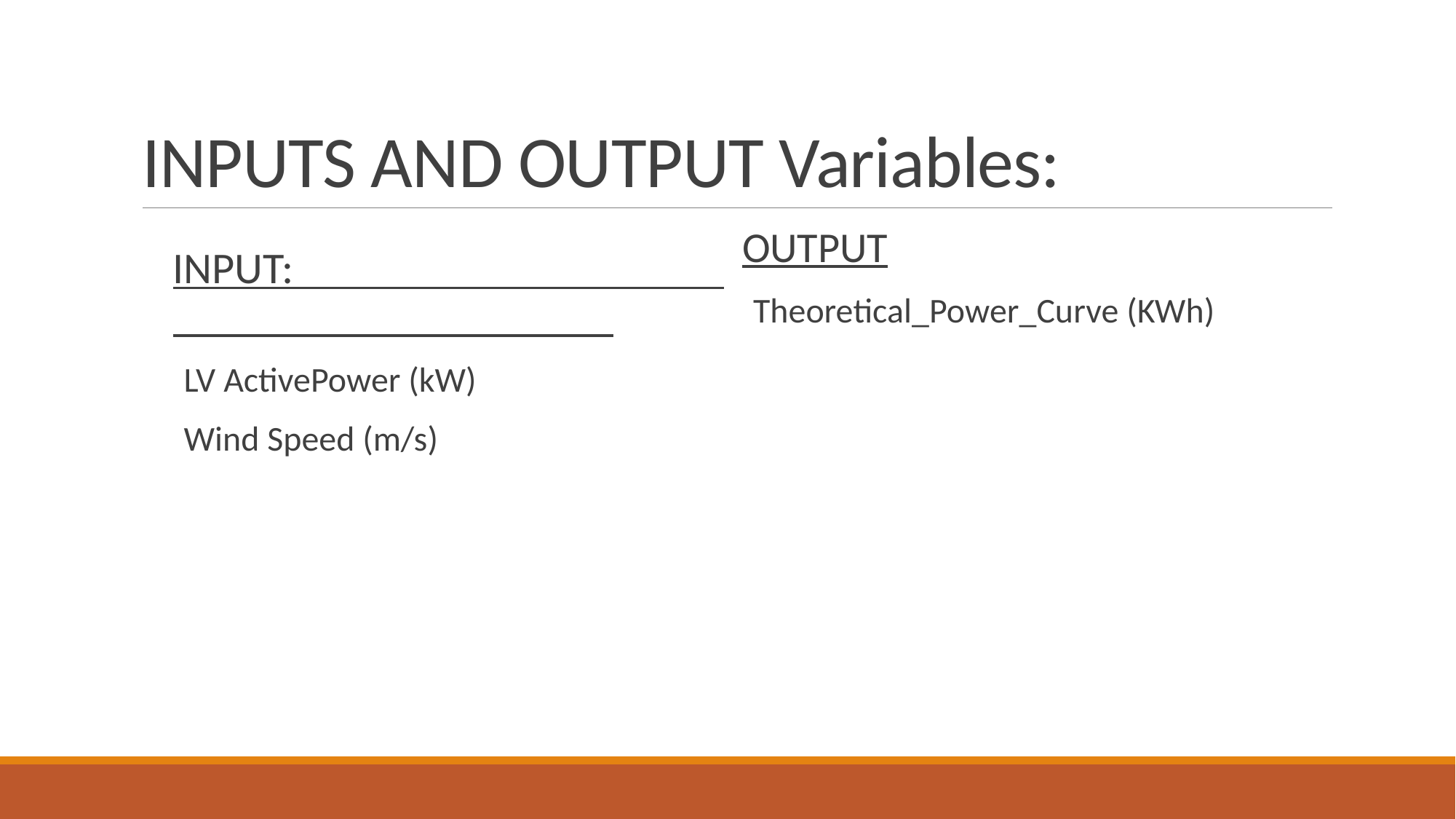

# INPUTS AND OUTPUT Variables:
OUTPUT
Theoretical_Power_Curve (KWh)
INPUT:
LV ActivePower (kW)
Wind Speed (m/s)